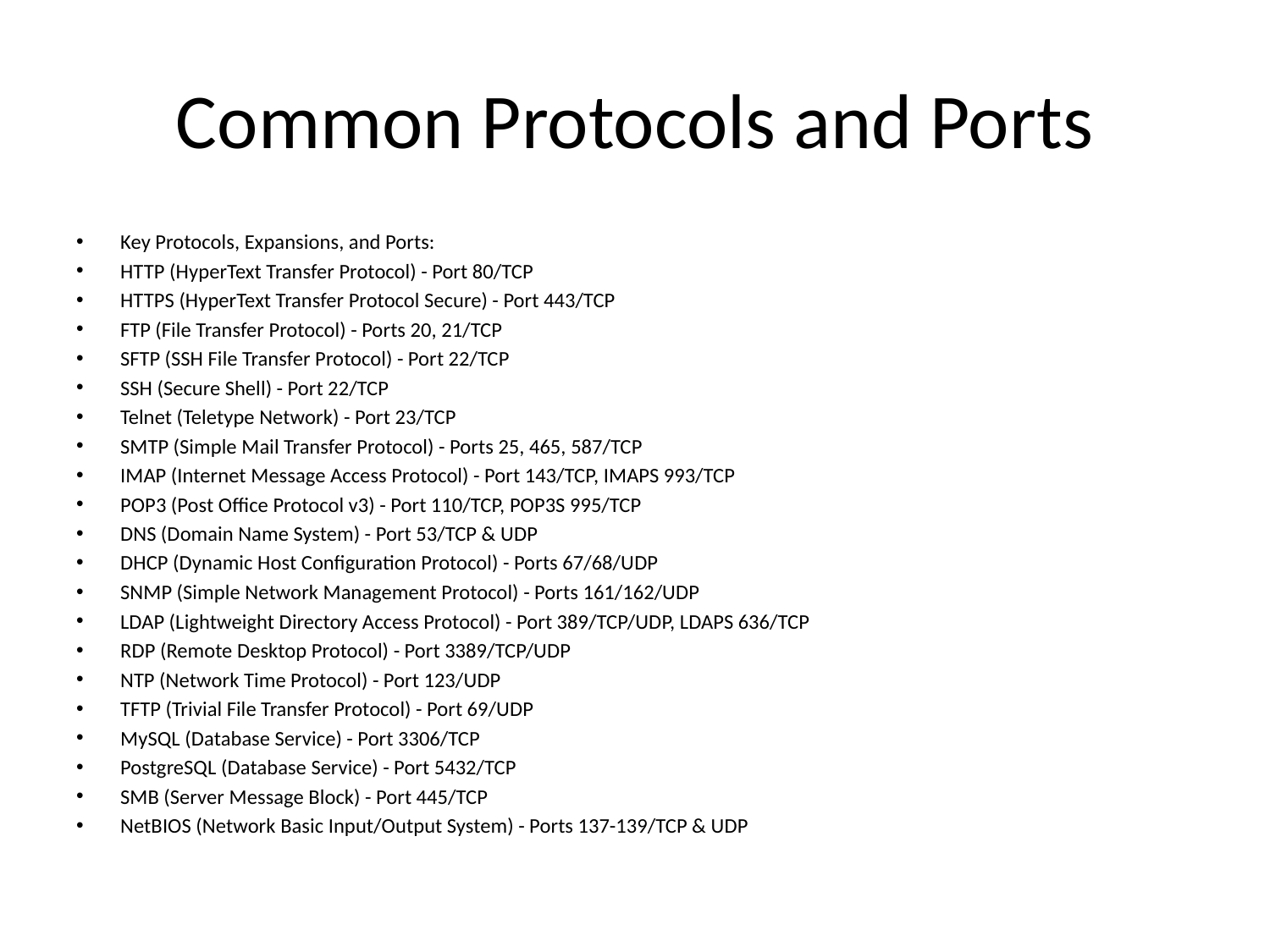

# Common Protocols and Ports
Key Protocols, Expansions, and Ports:
HTTP (HyperText Transfer Protocol) - Port 80/TCP
HTTPS (HyperText Transfer Protocol Secure) - Port 443/TCP
FTP (File Transfer Protocol) - Ports 20, 21/TCP
SFTP (SSH File Transfer Protocol) - Port 22/TCP
SSH (Secure Shell) - Port 22/TCP
Telnet (Teletype Network) - Port 23/TCP
SMTP (Simple Mail Transfer Protocol) - Ports 25, 465, 587/TCP
IMAP (Internet Message Access Protocol) - Port 143/TCP, IMAPS 993/TCP
POP3 (Post Office Protocol v3) - Port 110/TCP, POP3S 995/TCP
DNS (Domain Name System) - Port 53/TCP & UDP
DHCP (Dynamic Host Configuration Protocol) - Ports 67/68/UDP
SNMP (Simple Network Management Protocol) - Ports 161/162/UDP
LDAP (Lightweight Directory Access Protocol) - Port 389/TCP/UDP, LDAPS 636/TCP
RDP (Remote Desktop Protocol) - Port 3389/TCP/UDP
NTP (Network Time Protocol) - Port 123/UDP
TFTP (Trivial File Transfer Protocol) - Port 69/UDP
MySQL (Database Service) - Port 3306/TCP
PostgreSQL (Database Service) - Port 5432/TCP
SMB (Server Message Block) - Port 445/TCP
NetBIOS (Network Basic Input/Output System) - Ports 137-139/TCP & UDP